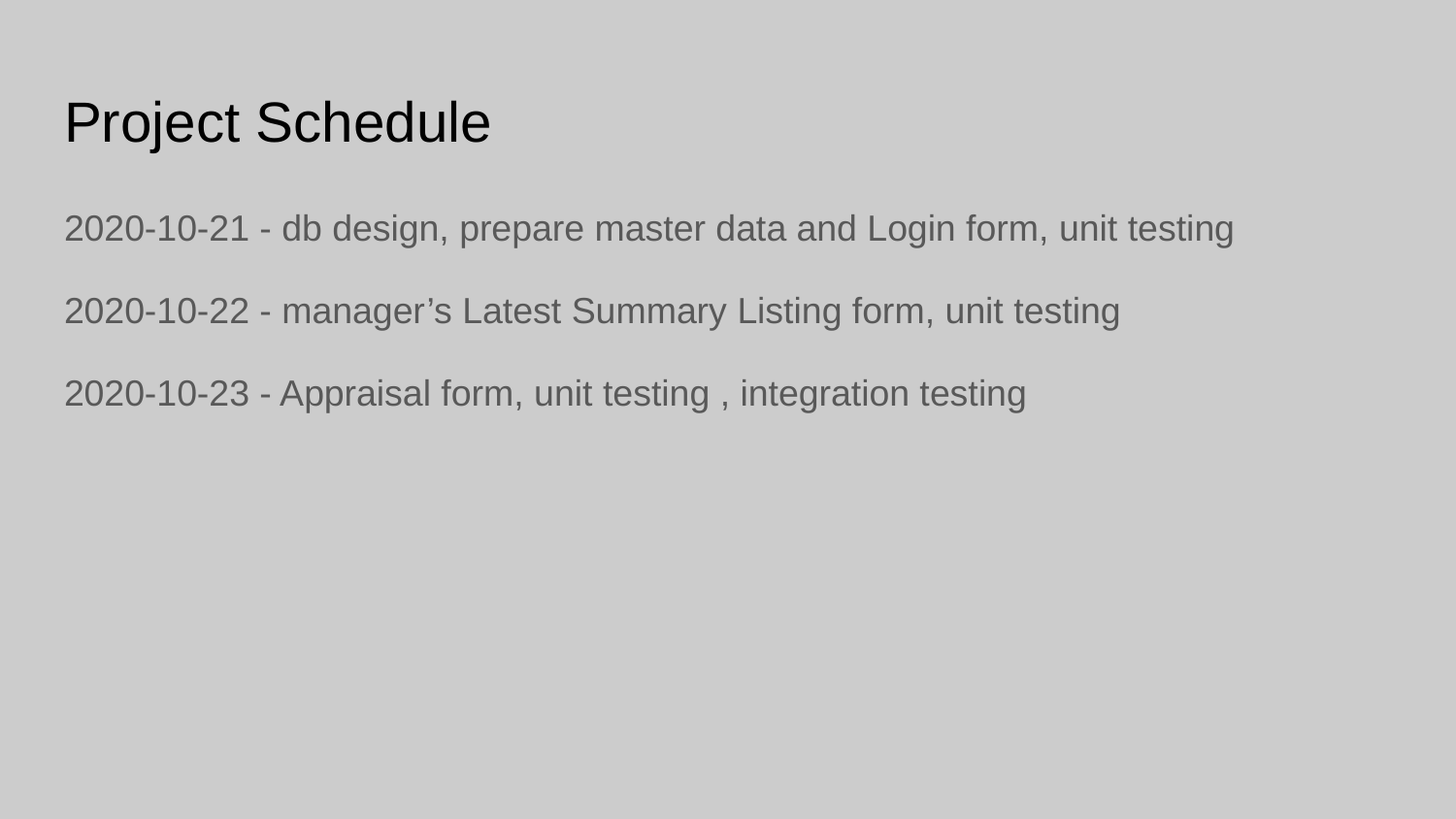

# Project Schedule
2020-10-21 - db design, prepare master data and Login form, unit testing
2020-10-22 - manager’s Latest Summary Listing form, unit testing
2020-10-23 - Appraisal form, unit testing , integration testing